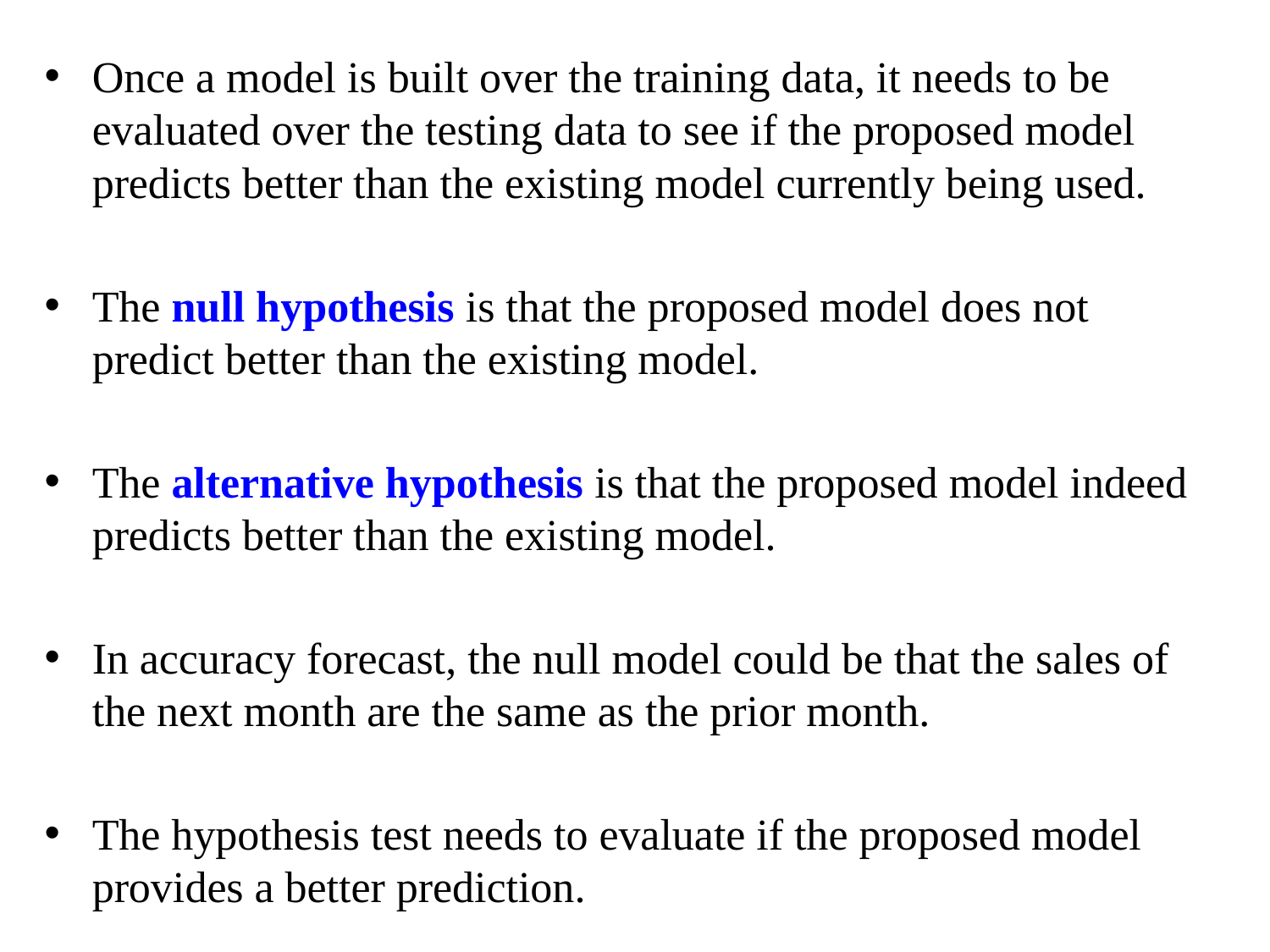

Once a model is built over the training data, it needs to be evaluated over the testing data to see if the proposed model predicts better than the existing model currently being used.

The null hypothesis is that the proposed model does not predict better than the existing model.

The alternative hypothesis is that the proposed model indeed predicts better than the existing model.

In accuracy forecast, the null model could be that the sales of the next month are the same as the prior month.

The hypothesis test needs to evaluate if the proposed model provides a better prediction.